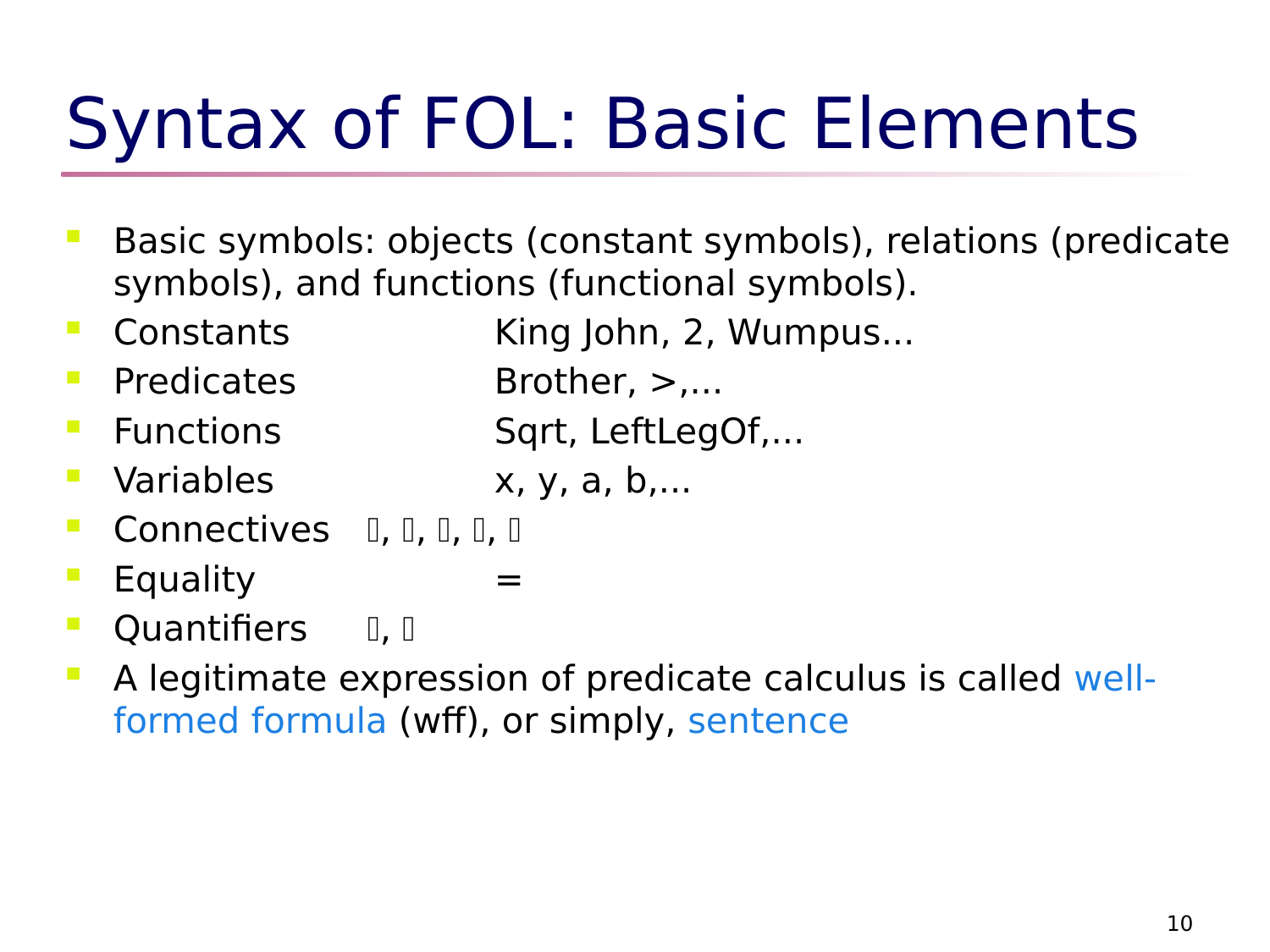

# Syntax of FOL: Basic Elements
Basic symbols: objects (constant symbols), relations (predicate symbols), and functions (functional symbols).
Constants		King John, 2, Wumpus...
Predicates		Brother, >,...
Functions		Sqrt, LeftLegOf,...
Variables		x, y, a, b,...
Connectives	¬, ⇒, ∧, ∨, ⇔
Equality		=
Quantifiers  	∀, ∃
A legitimate expression of predicate calculus is called well-formed formula (wff), or simply, sentence
10